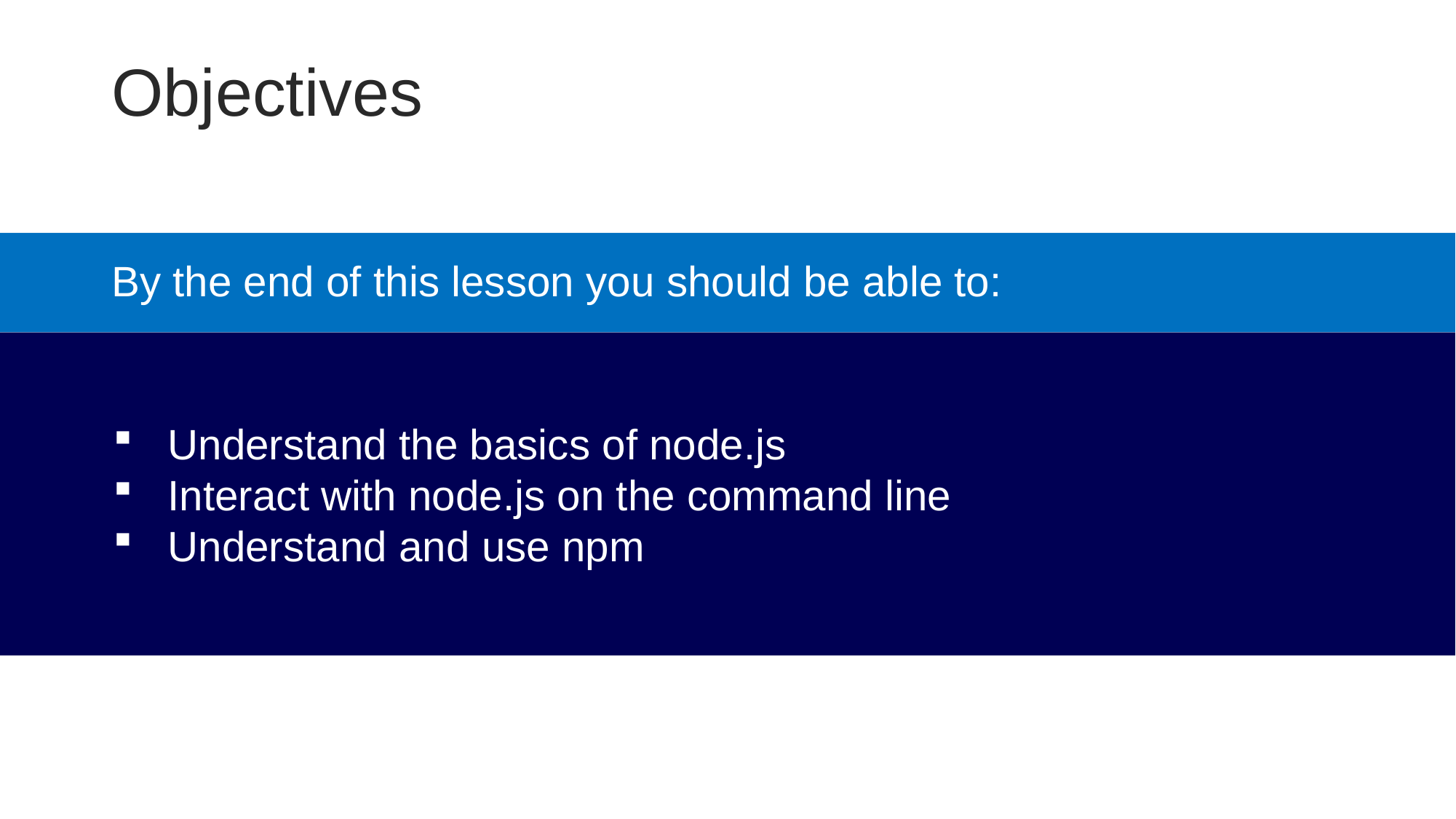

Objectives

By the end of this lesson you should be able to:
Understand the basics of node.js
Interact with node.js on the command line
Understand and use npm